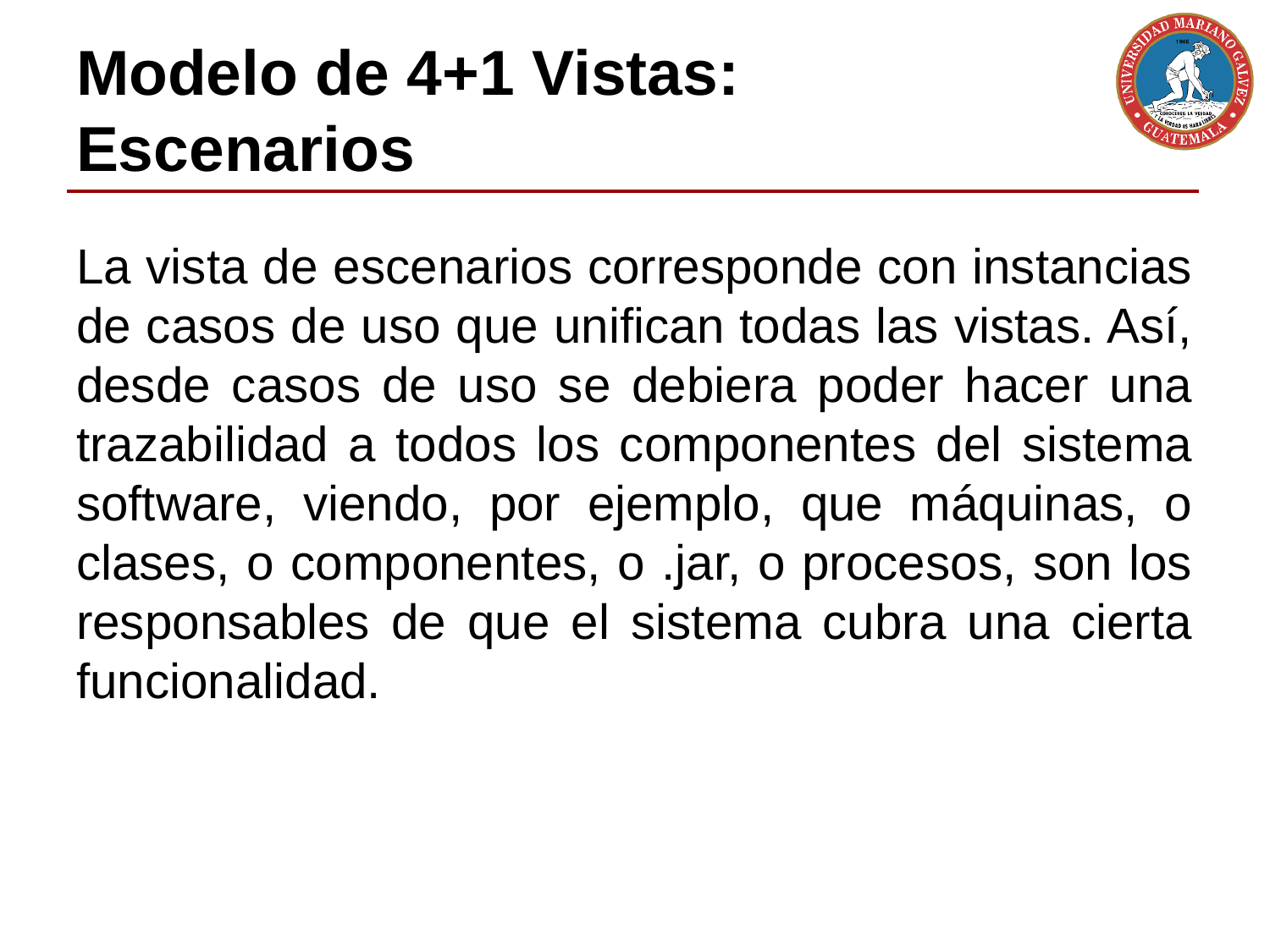

# Modelo de 4+1 Vistas: Escenarios
La vista de escenarios corresponde con instancias de casos de uso que unifican todas las vistas. Así, desde casos de uso se debiera poder hacer una trazabilidad a todos los componentes del sistema software, viendo, por ejemplo, que máquinas, o clases, o componentes, o .jar, o procesos, son los responsables de que el sistema cubra una cierta funcionalidad.